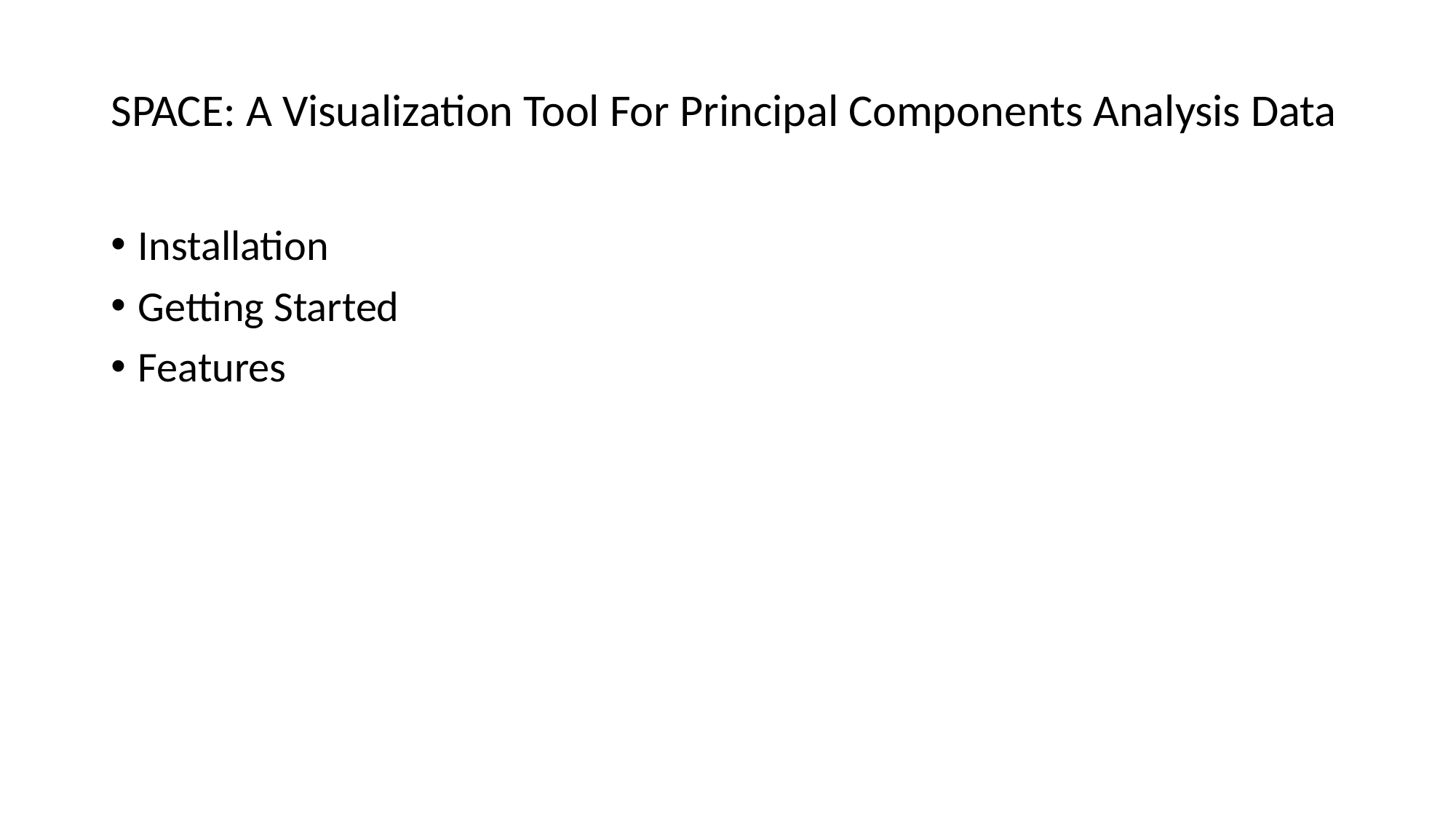

# SPACE: A Visualization Tool For Principal Components Analysis Data
Installation
Getting Started
Features